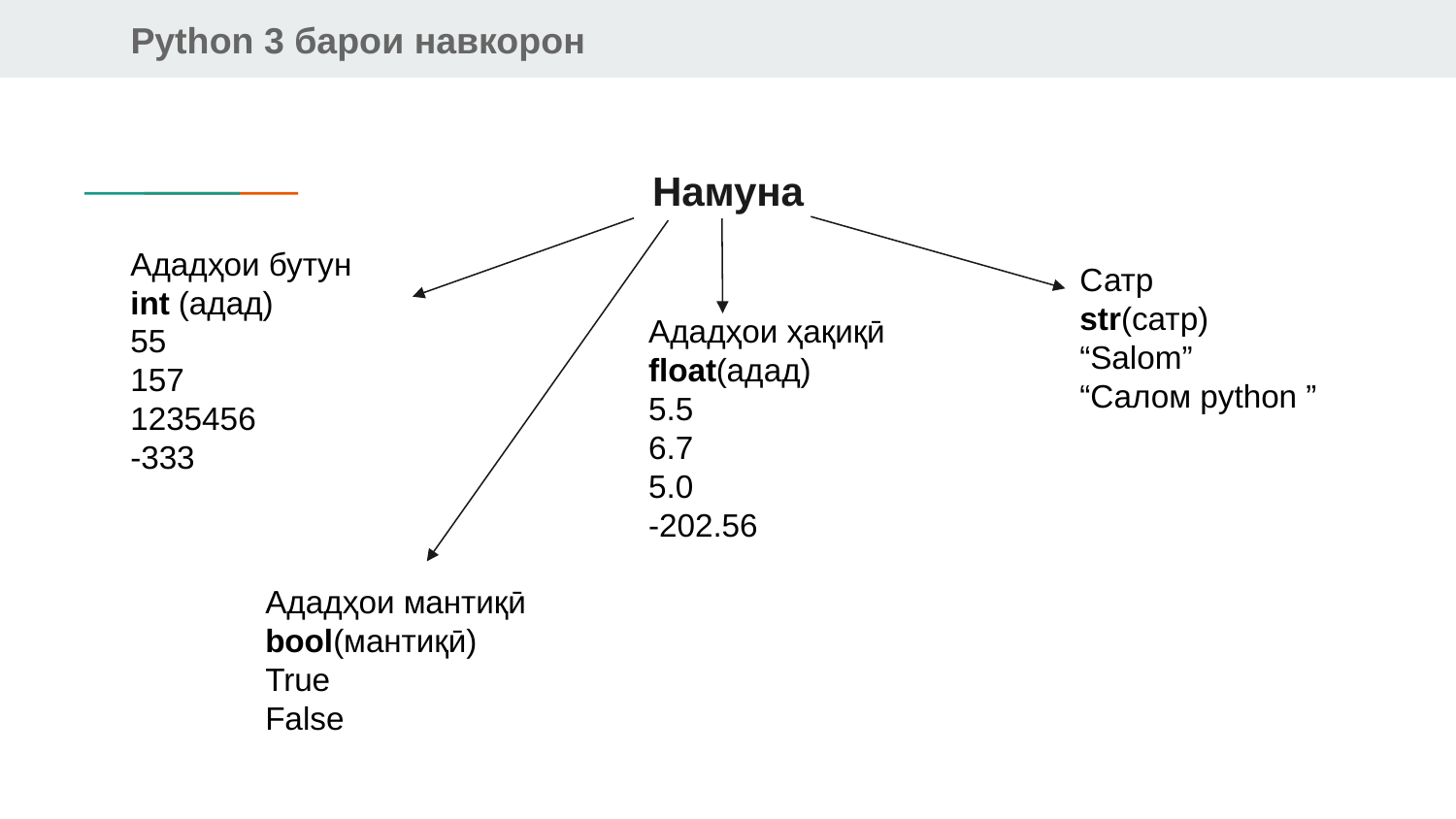

Намуна
Ададҳои бутун
int (адад)
55
157
1235456
-333
Сатр
str(сатр)
“Salom”
“Салом python ”
Ададҳои ҳақиқӣ
float(адад)
5.5
6.7
5.0
-202.56
Ададҳои мантиқӣ
bool(мантиқӣ)
True
False